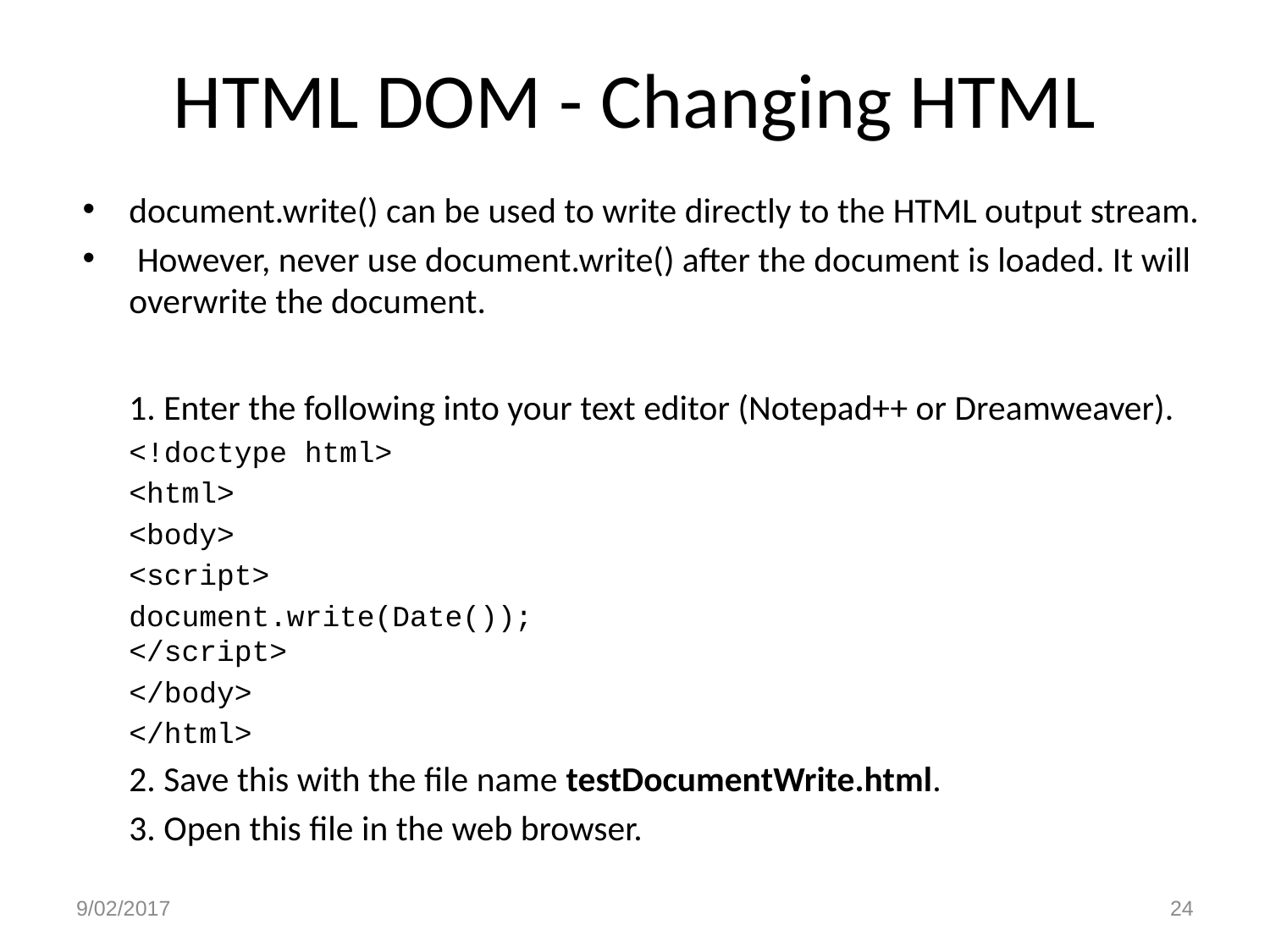

# HTML DOM - Changing HTML
document.write() can be used to write directly to the HTML output stream.
 However, never use document.write() after the document is loaded. It will overwrite the document.

	1. Enter the following into your text editor (Notepad++ or Dreamweaver).
	<!doctype html>
	<html>
	<body>
	<script>
		document.write(Date());
</script>
	</body>
	</html>
	2. Save this with the file name testDocumentWrite.html.
	3. Open this file in the web browser.

9/02/2017
24